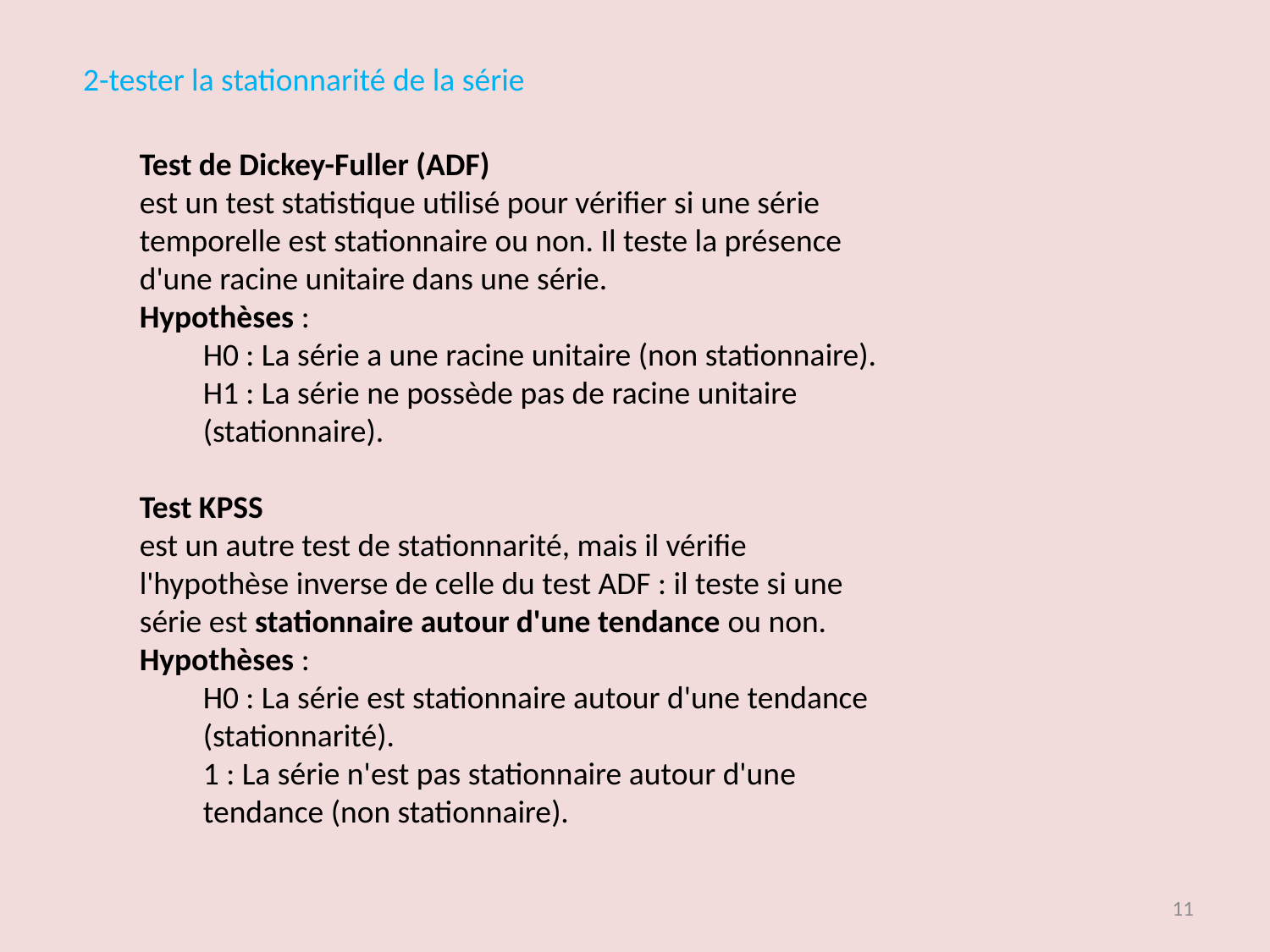

2-tester la stationnarité de la série
Test de Dickey-Fuller (ADF)
est un test statistique utilisé pour vérifier si une série temporelle est stationnaire ou non. Il teste la présence d'une racine unitaire dans une série.
Hypothèses :
H0​ : La série a une racine unitaire (non stationnaire).
H1​ : La série ne possède pas de racine unitaire (stationnaire).

Test KPSS
est un autre test de stationnarité, mais il vérifie l'hypothèse inverse de celle du test ADF : il teste si une série est stationnaire autour d'une tendance ou non.
Hypothèses :
H0​ : La série est stationnaire autour d'une tendance (stationnarité).
1​ : La série n'est pas stationnaire autour d'une tendance (non stationnaire).

11